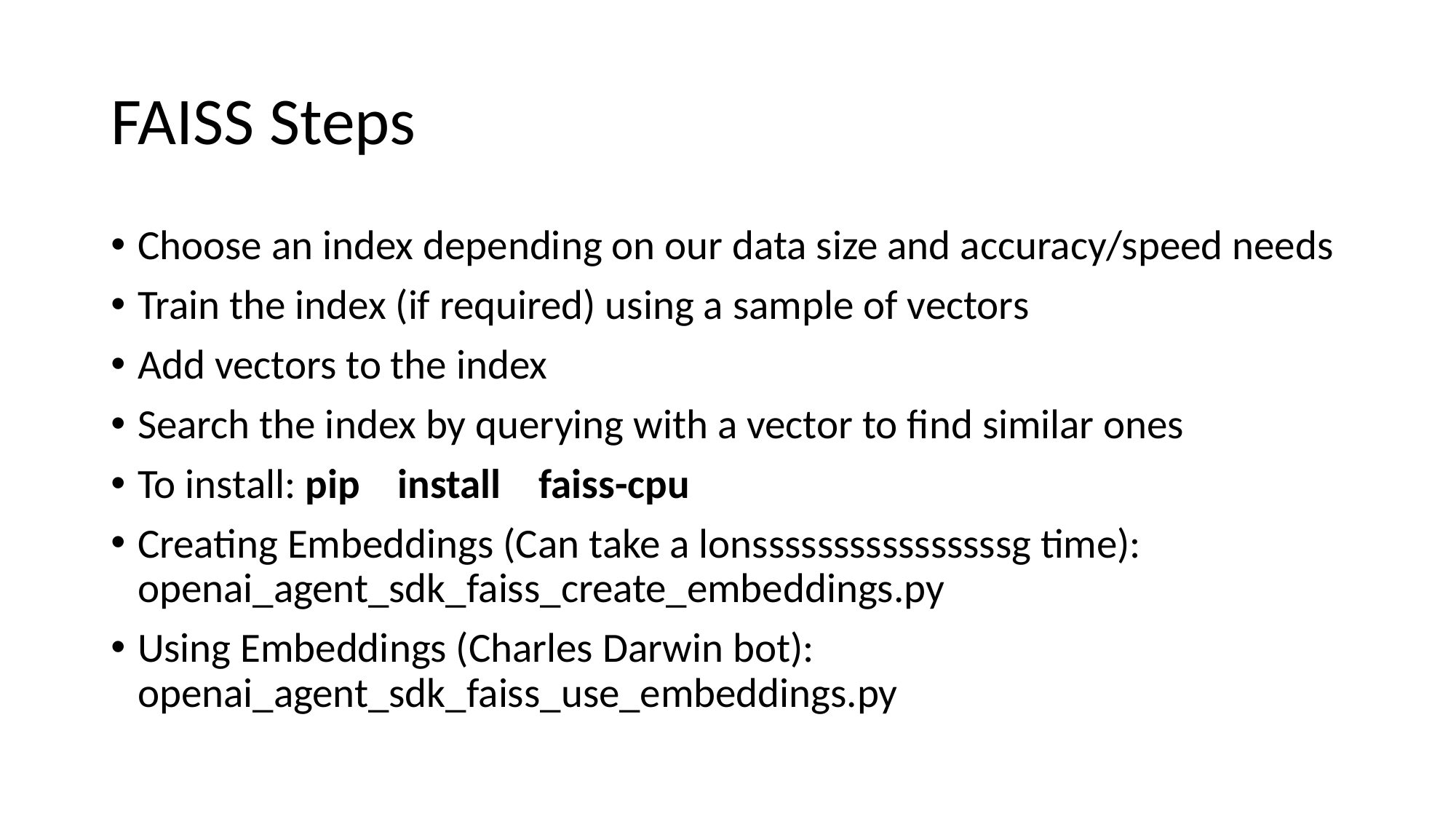

# FAISS Steps
Choose an index depending on our data size and accuracy/speed needs
Train the index (if required) using a sample of vectors
Add vectors to the index
Search the index by querying with a vector to find similar ones
To install: pip    install    faiss-cpu
Creating Embeddings (Can take a lonssssssssssssssssg time): openai_agent_sdk_faiss_create_embeddings.py
Using Embeddings (Charles Darwin bot): openai_agent_sdk_faiss_use_embeddings.py